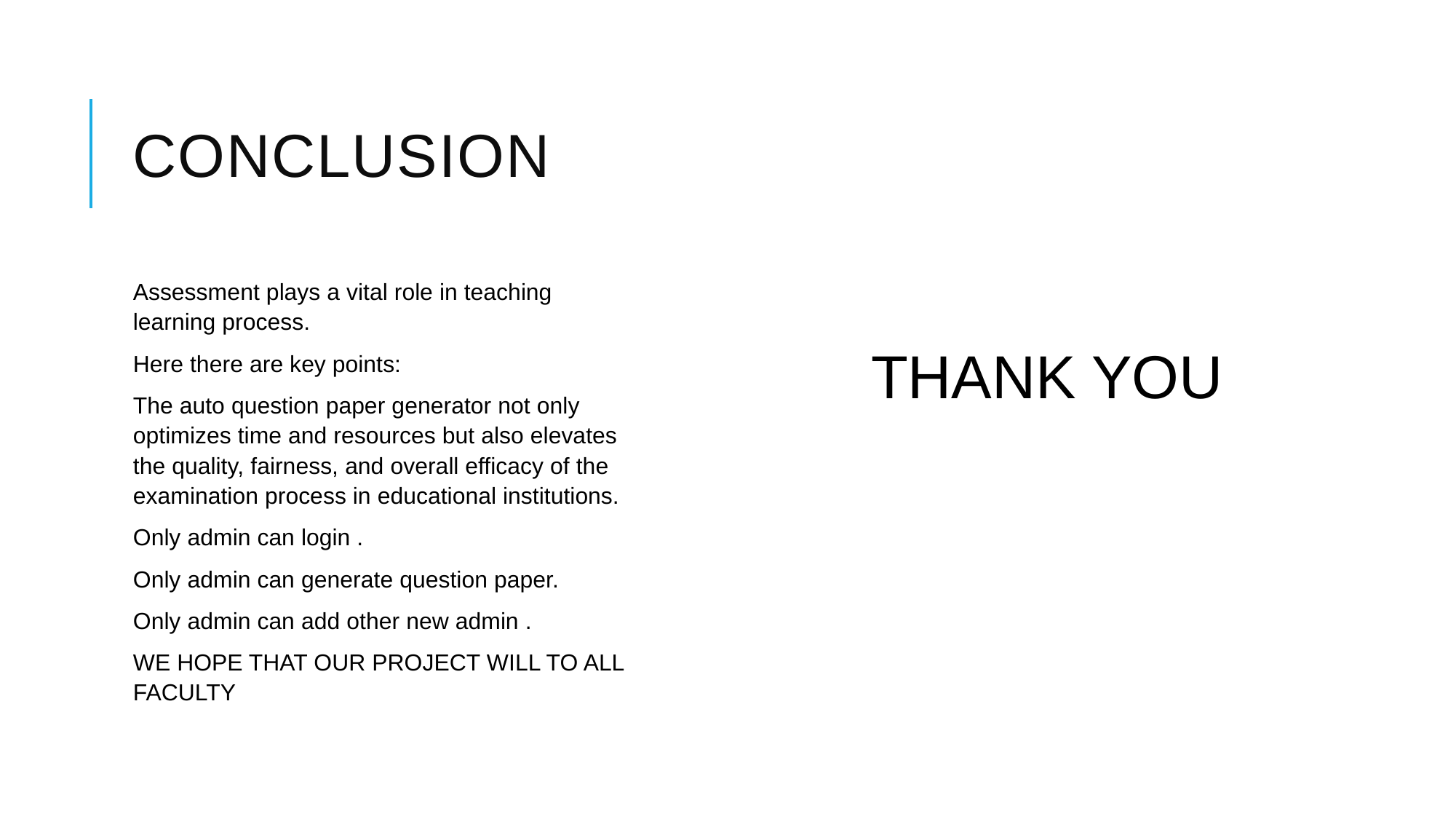

# conclusion

                  THANK YOU

Assessment plays a vital role in teaching learning process.
Here there are key points:
The auto question paper generator not only optimizes time and resources but also elevates the quality, fairness, and overall efficacy of the examination process in educational institutions.
Only admin can login .
Only admin can generate question paper.
Only admin can add other new admin .
WE HOPE THAT OUR PROJECT WILL TO ALL FACULTY